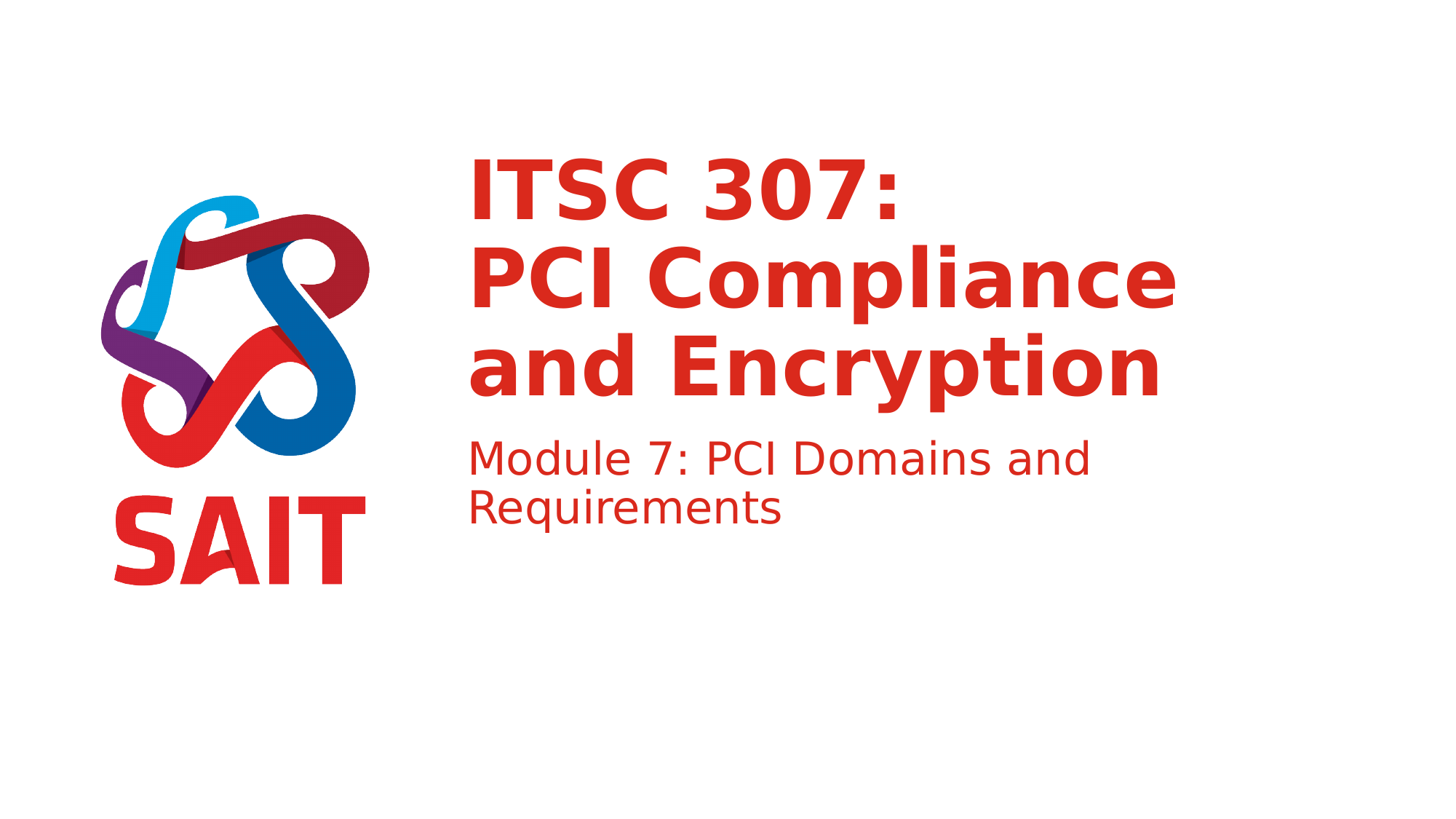

# ITSC 307: PCI Compliance and Encryption
Module 7: PCI Domains and Requirements